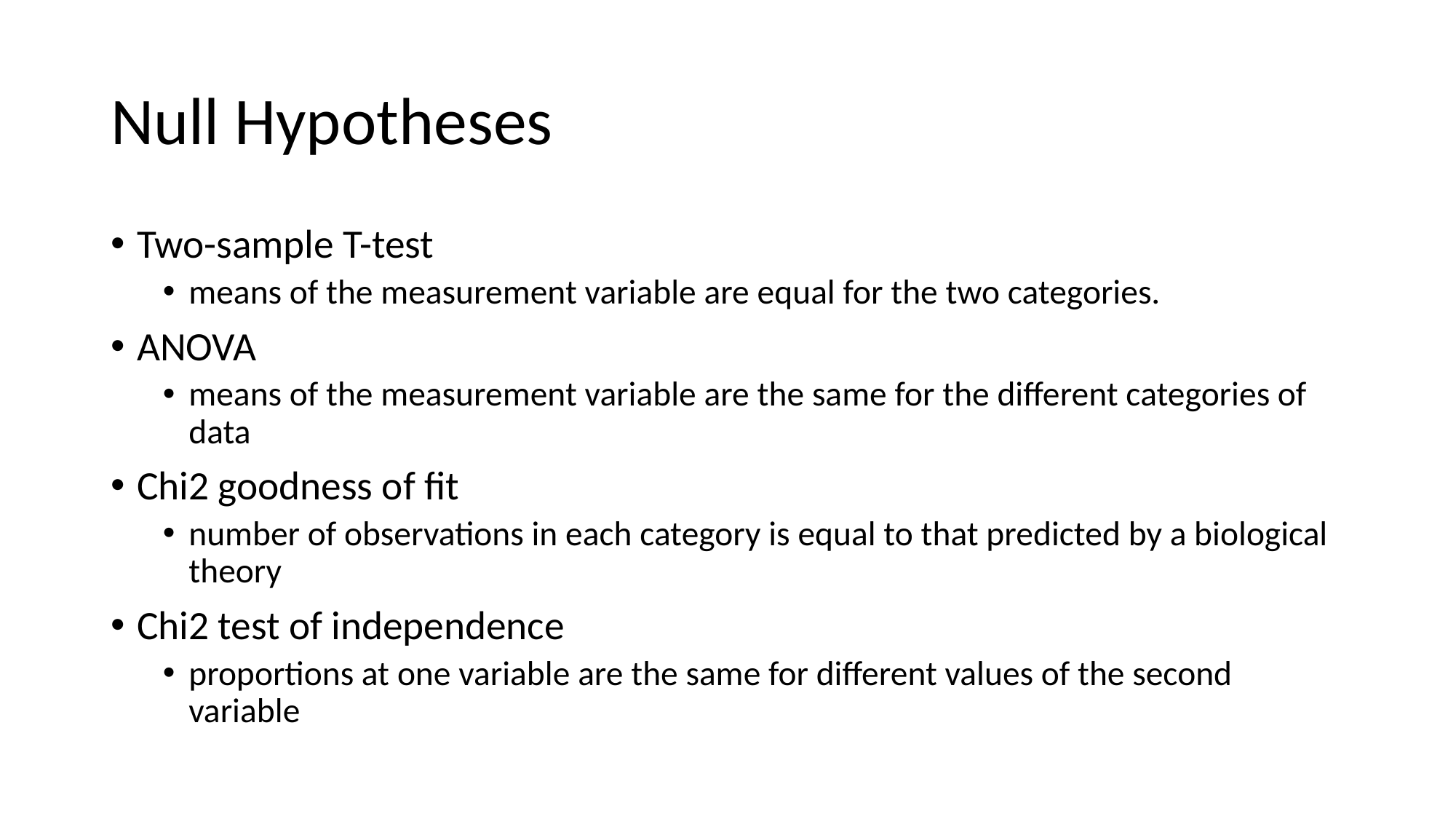

# Null Hypotheses
Two-sample T-test
means of the measurement variable are equal for the two categories.
ANOVA
means of the measurement variable are the same for the different categories of data
Chi2 goodness of fit
number of observations in each category is equal to that predicted by a biological theory
Chi2 test of independence
proportions at one variable are the same for different values of the second variable